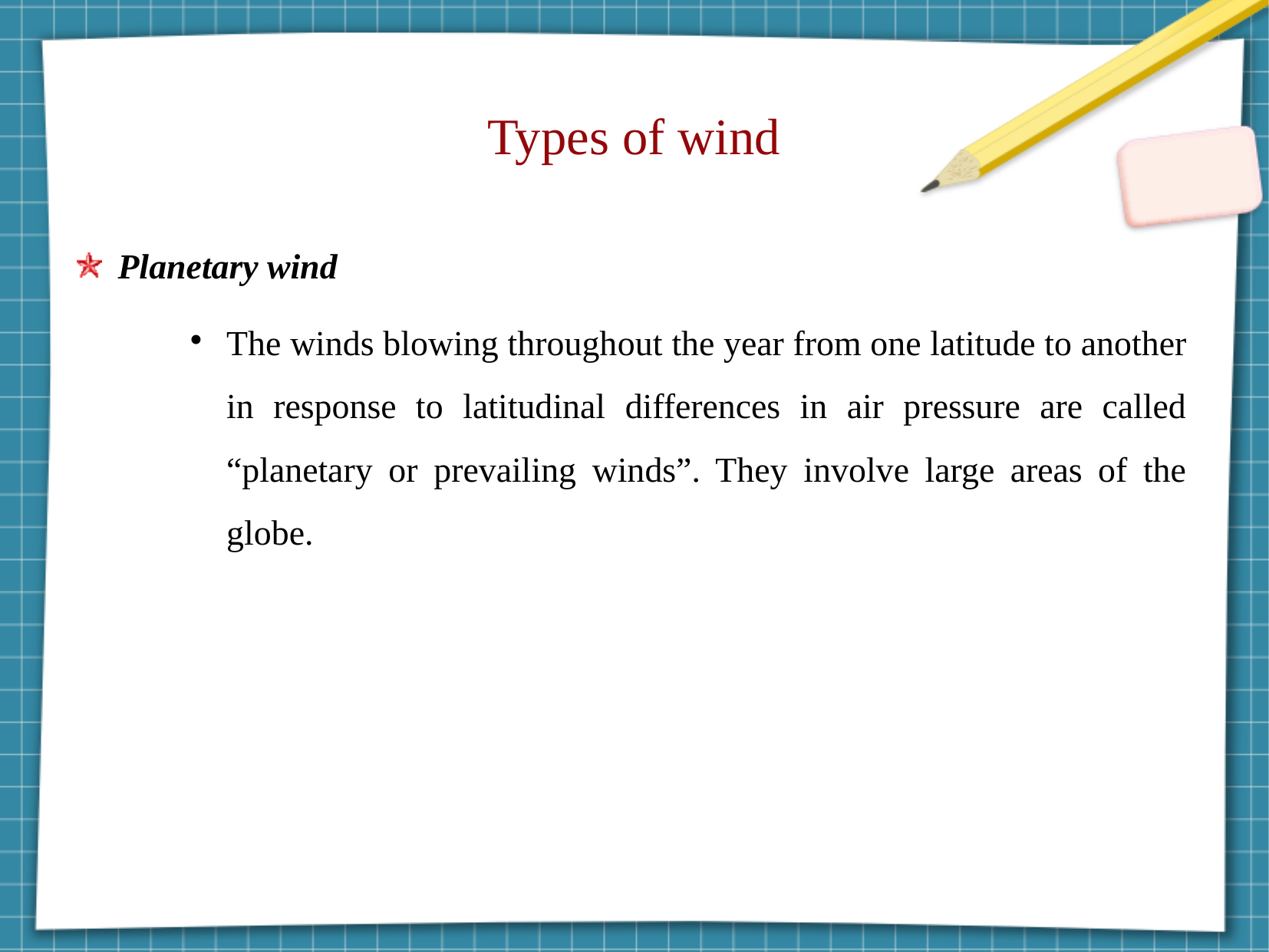

Types of wind
Planetary wind
The winds blowing through­out the year from one latitude to another in response to latitudinal differences in air pressure are called “planetary or prevailing winds”. They involve large areas of the globe.